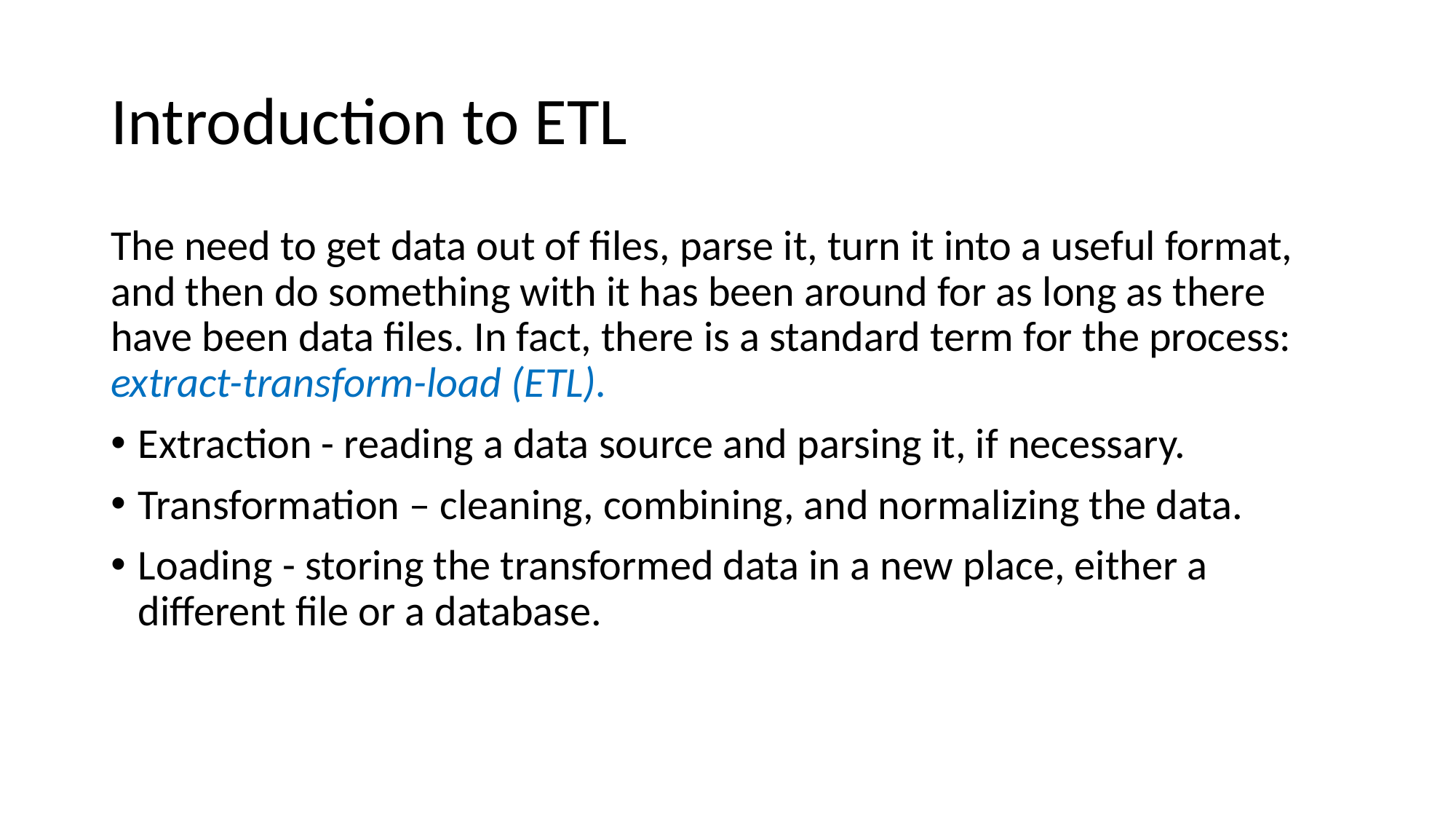

# Introduction to ETL
The need to get data out of files, parse it, turn it into a useful format, and then do something with it has been around for as long as there have been data files. In fact, there is a standard term for the process: extract-transform-load (ETL).
Extraction - reading a data source and parsing it, if necessary.
Transformation – cleaning, combining, and normalizing the data.
Loading - storing the transformed data in a new place, either a different file or a database.